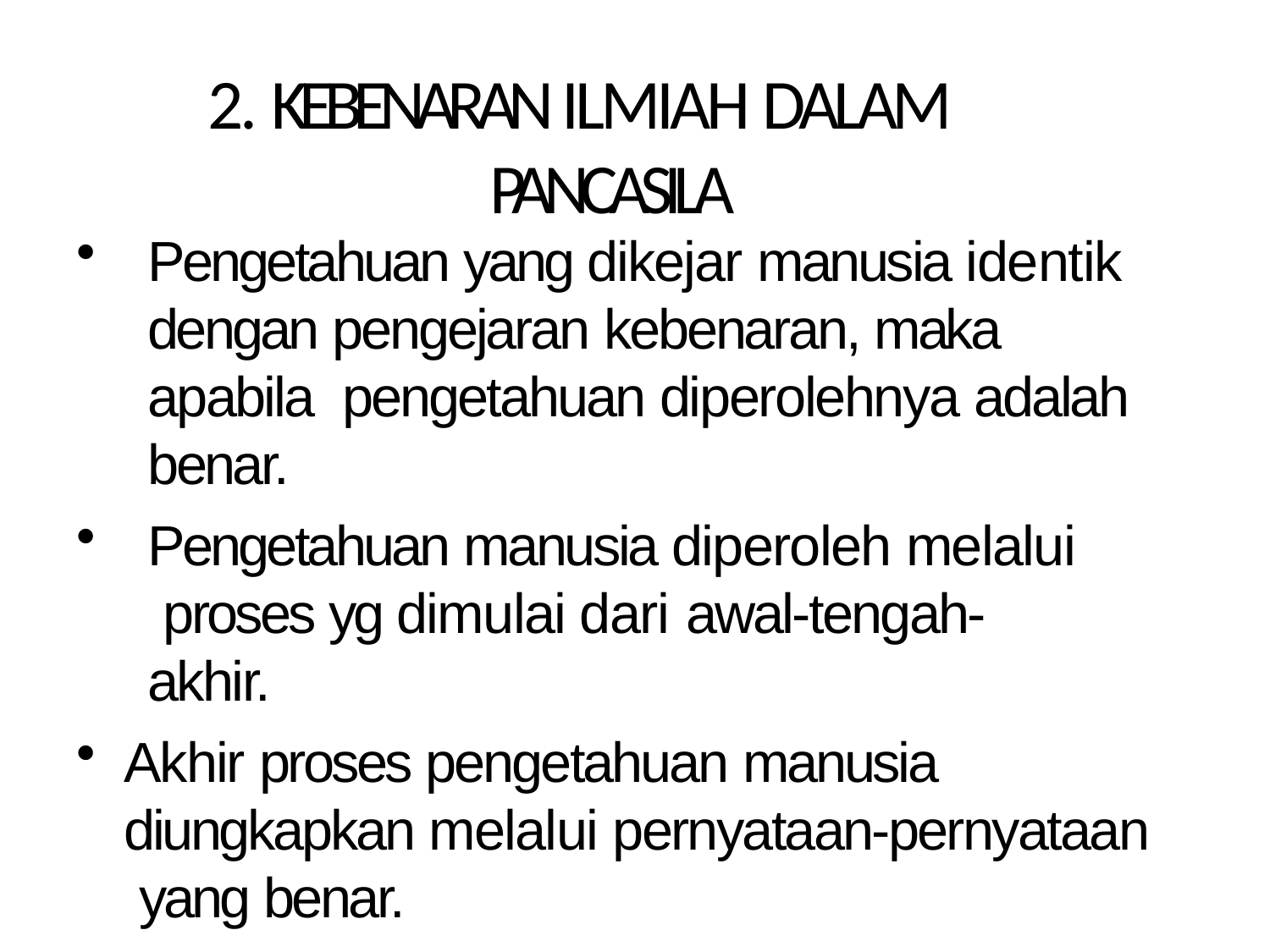

# 2. KEBENARAN ILMIAH DALAM  PANCASILA
Pengetahuan yang dikejar manusia identik  dengan pengejaran kebenaran, maka apabila  pengetahuan diperolehnya adalah benar.
Pengetahuan manusia diperoleh melalui  proses yg dimulai dari awal-tengah-akhir.
Akhir proses pengetahuan manusia  diungkapkan melalui pernyataan-pernyataan  yang benar.